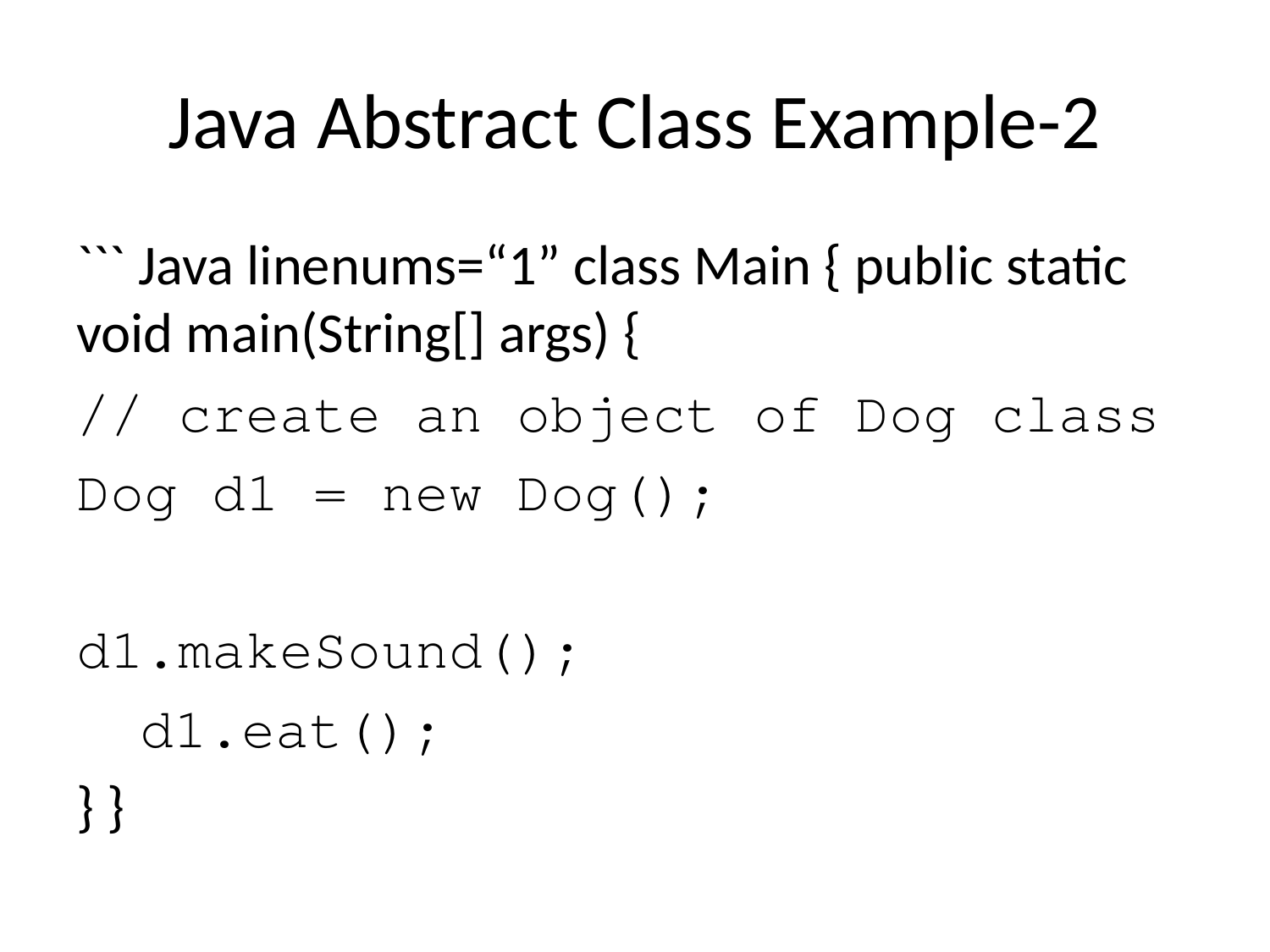

# Java Abstract Class Example-2
``` Java linenums=“1” class Main { public static void main(String[] args) {
// create an object of Dog class
Dog d1 = new Dog();

d1.makeSound();
d1.eat();
} }

---

## Java Abstract Class Example-3

``` Java linenums="1"
abstract class MotorBike {
  abstract void brake();
}